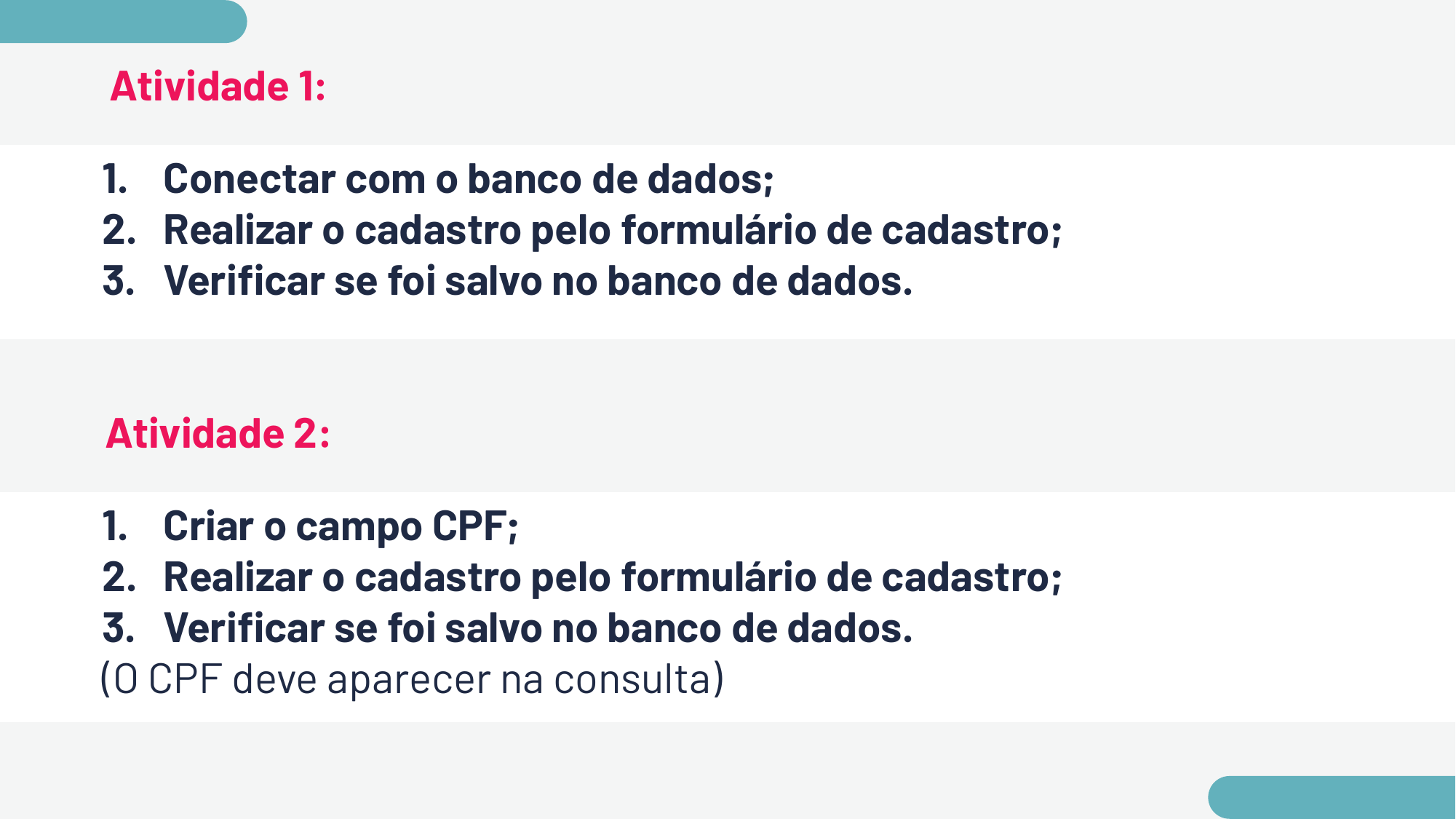

Atividade 1:

Conectar com o banco de dados;
Realizar o cadastro pelo formulário de cadastro;
Verificar se foi salvo no banco de dados.
Atividade 2:

Criar o campo CPF;
Realizar o cadastro pelo formulário de cadastro;
Verificar se foi salvo no banco de dados.
(O CPF deve aparecer na consulta)